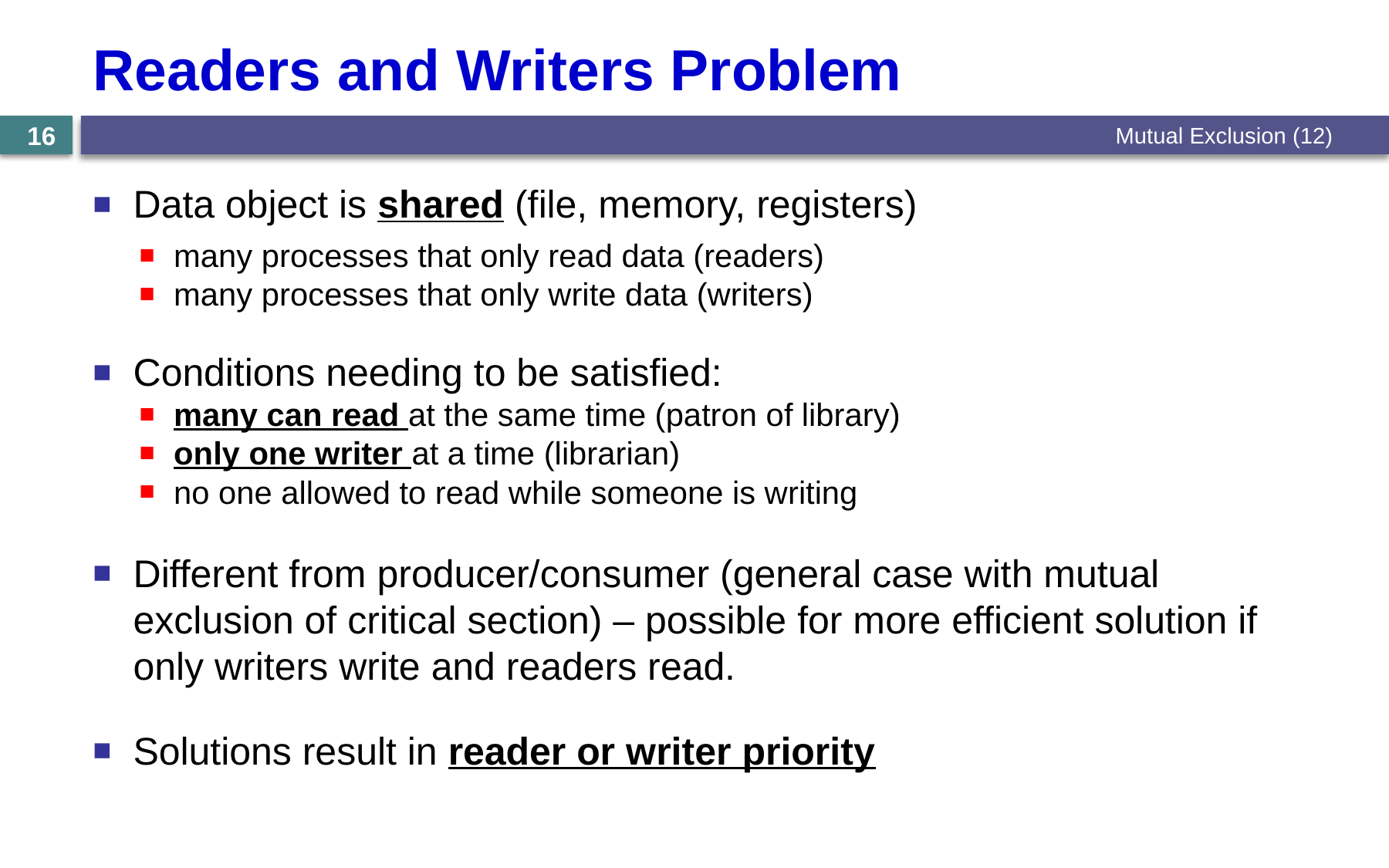

# Readers and Writers Problem
Mutual Exclusion (12)
16
Data object is shared (file, memory, registers)
many processes that only read data (readers)
many processes that only write data (writers)
Conditions needing to be satisfied:
many can read at the same time (patron of library)
only one writer at a time (librarian)
no one allowed to read while someone is writing
Different from producer/consumer (general case with mutual exclusion of critical section) – possible for more efficient solution if only writers write and readers read.
Solutions result in reader or writer priority